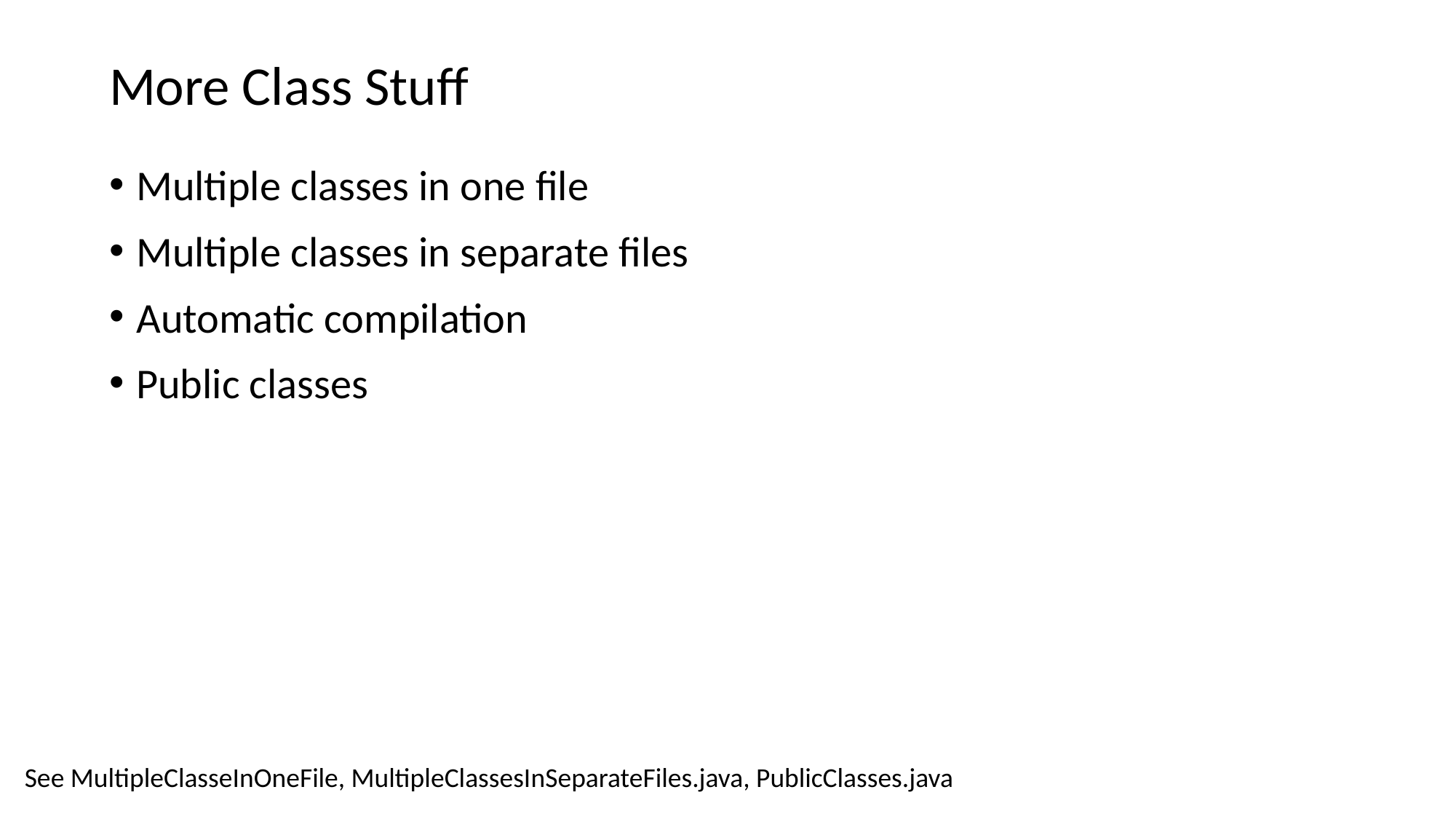

# More Class Stuff
Multiple classes in one file
Multiple classes in separate files
Automatic compilation
Public classes

See MultipleClasseInOneFile, MultipleClassesInSeparateFiles.java, PublicClasses.java